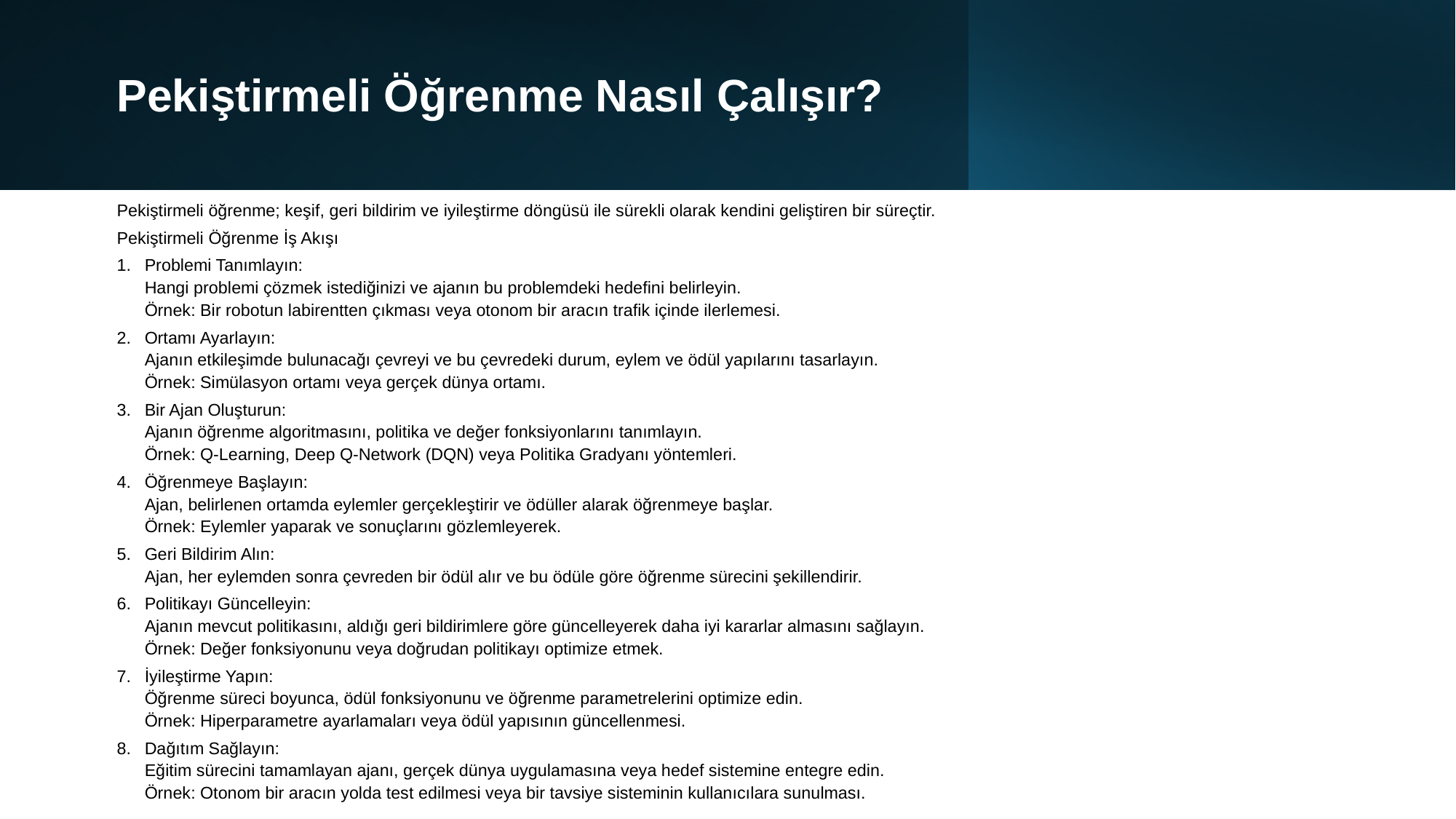

# Pekiştirmeli Öğrenme Nasıl Çalışır?
Pekiştirmeli öğrenme; keşif, geri bildirim ve iyileştirme döngüsü ile sürekli olarak kendini geliştiren bir süreçtir.
Pekiştirmeli Öğrenme İş Akışı
Problemi Tanımlayın:
Hangi problemi çözmek istediğinizi ve ajanın bu problemdeki hedefini belirleyin.
Örnek: Bir robotun labirentten çıkması veya otonom bir aracın trafik içinde ilerlemesi.
Ortamı Ayarlayın:
Ajanın etkileşimde bulunacağı çevreyi ve bu çevredeki durum, eylem ve ödül yapılarını tasarlayın.
Örnek: Simülasyon ortamı veya gerçek dünya ortamı.
Bir Ajan Oluşturun:
Ajanın öğrenme algoritmasını, politika ve değer fonksiyonlarını tanımlayın.
Örnek: Q-Learning, Deep Q-Network (DQN) veya Politika Gradyanı yöntemleri.
Öğrenmeye Başlayın:
Ajan, belirlenen ortamda eylemler gerçekleştirir ve ödüller alarak öğrenmeye başlar.
Örnek: Eylemler yaparak ve sonuçlarını gözlemleyerek.
Geri Bildirim Alın:
Ajan, her eylemden sonra çevreden bir ödül alır ve bu ödüle göre öğrenme sürecini şekillendirir.
Politikayı Güncelleyin:
Ajanın mevcut politikasını, aldığı geri bildirimlere göre güncelleyerek daha iyi kararlar almasını sağlayın.
Örnek: Değer fonksiyonunu veya doğrudan politikayı optimize etmek.
İyileştirme Yapın:
Öğrenme süreci boyunca, ödül fonksiyonunu ve öğrenme parametrelerini optimize edin.
Örnek: Hiperparametre ayarlamaları veya ödül yapısının güncellenmesi.
Dağıtım Sağlayın:
Eğitim sürecini tamamlayan ajanı, gerçek dünya uygulamasına veya hedef sistemine entegre edin.
Örnek: Otonom bir aracın yolda test edilmesi veya bir tavsiye sisteminin kullanıcılara sunulması.